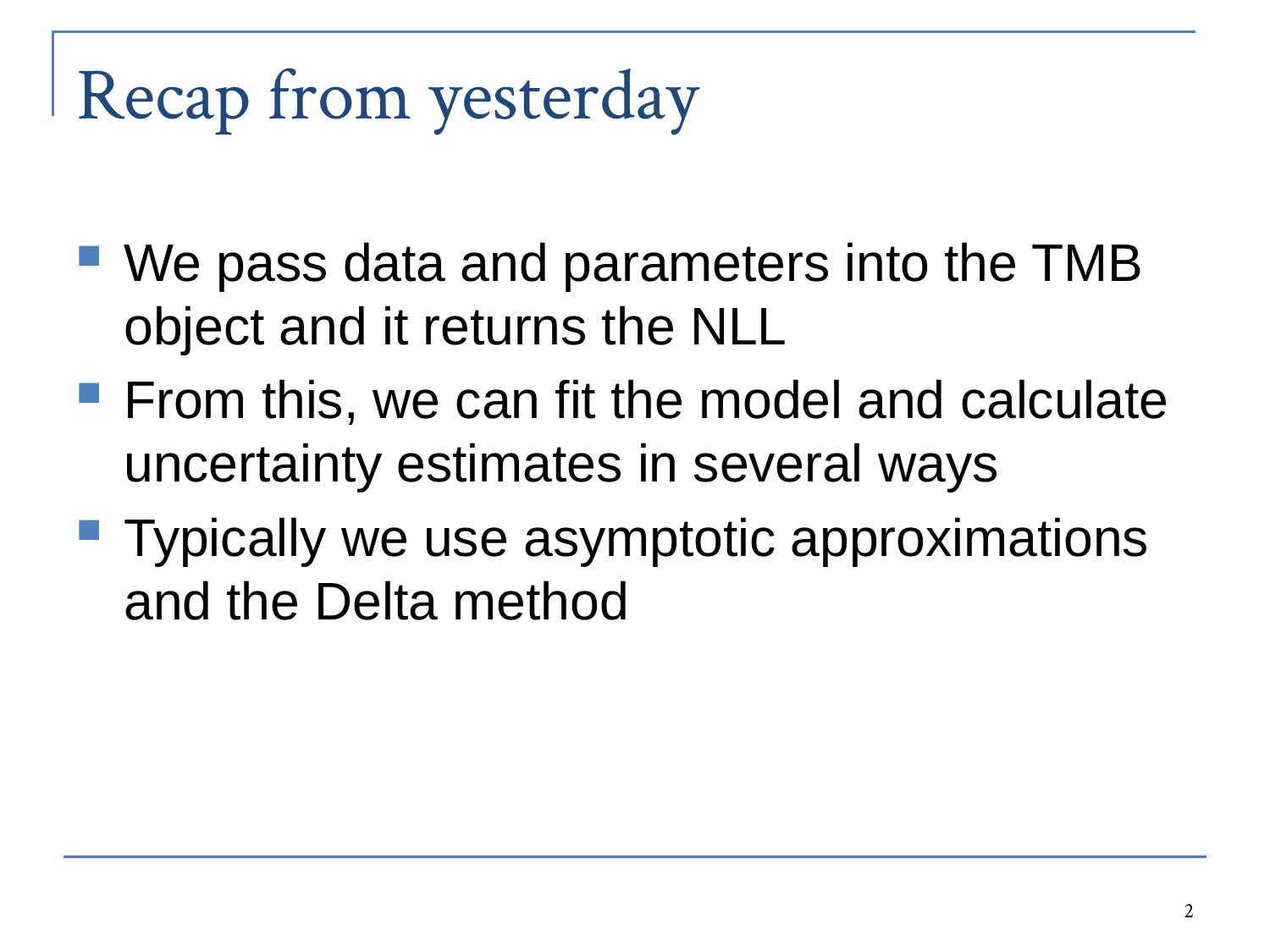

# Recap from yesterday
We pass data and parameters into the TMB object and it returns the NLL
From this, we can fit the model and calculate uncertainty estimates in several ways
Typically we use asymptotic approximations and the Delta method

2